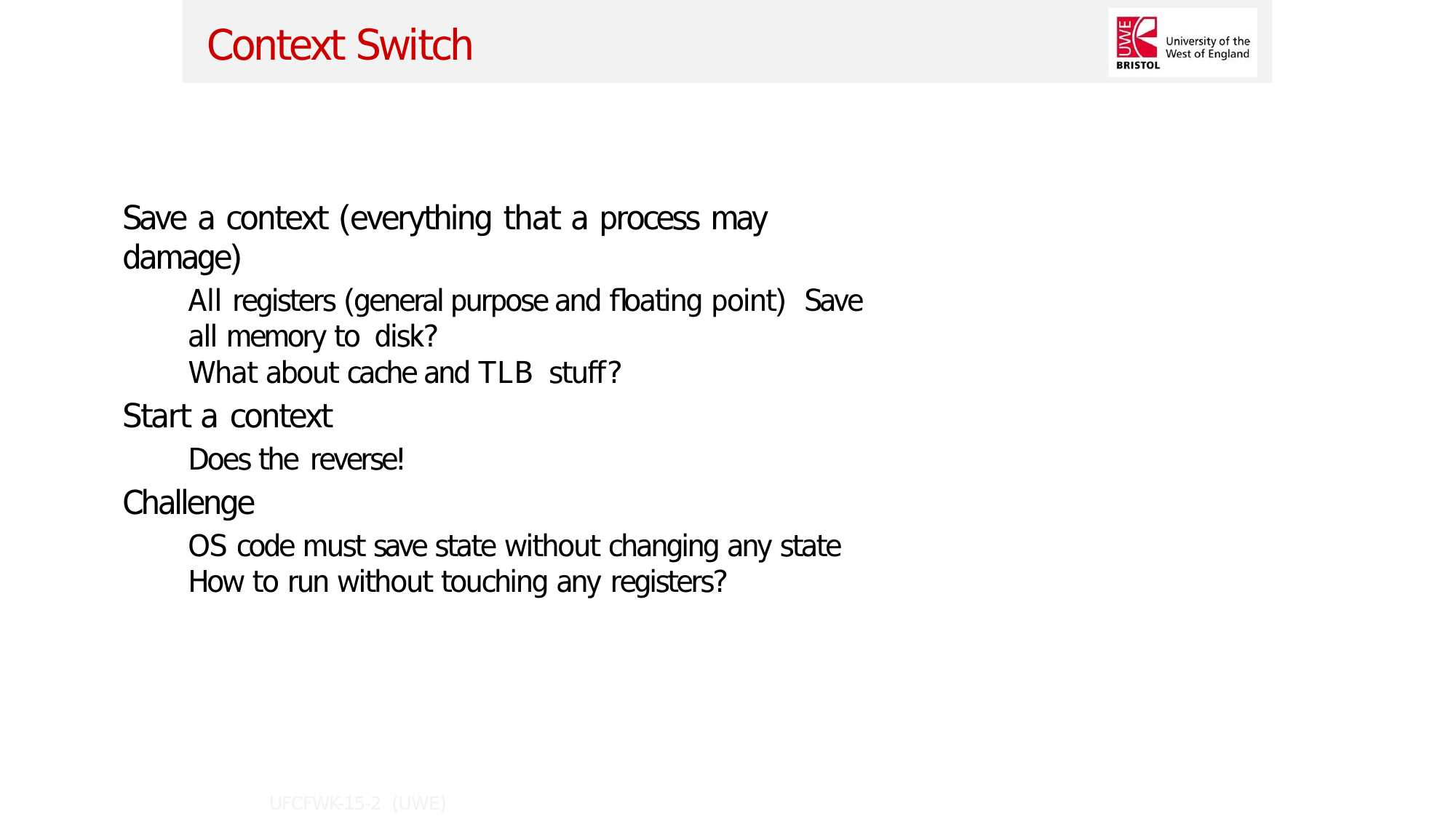

Context Switch
Save a context (everything that a process may damage)
All registers (general purpose and floating point)  Save all memory to disk?
What about cache and TLB stuff?
Start a context
Does the reverse!
Challenge
OS code must save state without changing any state  How to run without touching any registers?
UFCFWK-15-2 (UWE)